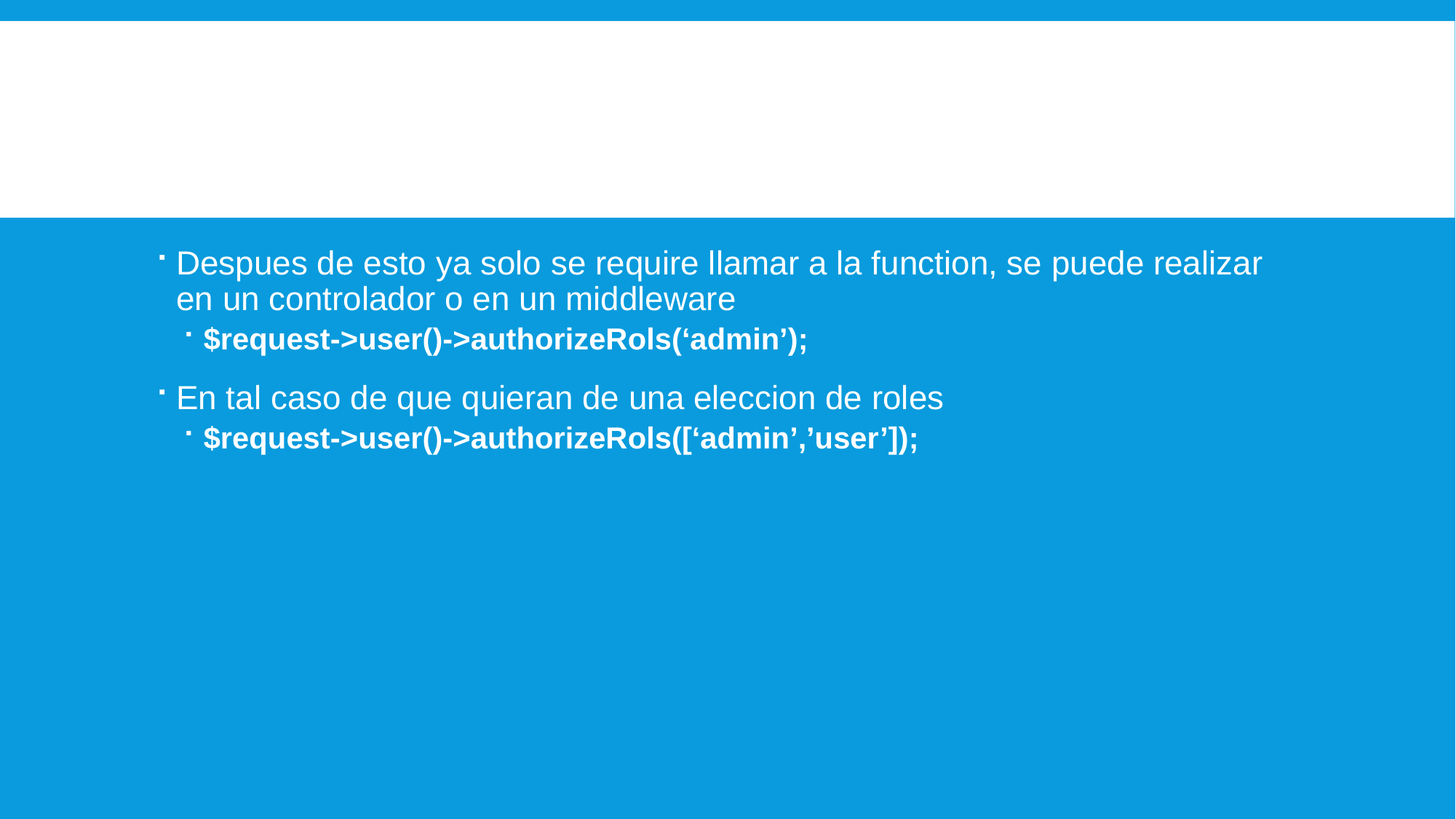

#
Despues de esto ya solo se require llamar a la function, se puede realizar en un controlador o en un middleware
$request->user()->authorizeRols(‘admin’);
En tal caso de que quieran de una eleccion de roles
$request->user()->authorizeRols([‘admin’,’user’]);